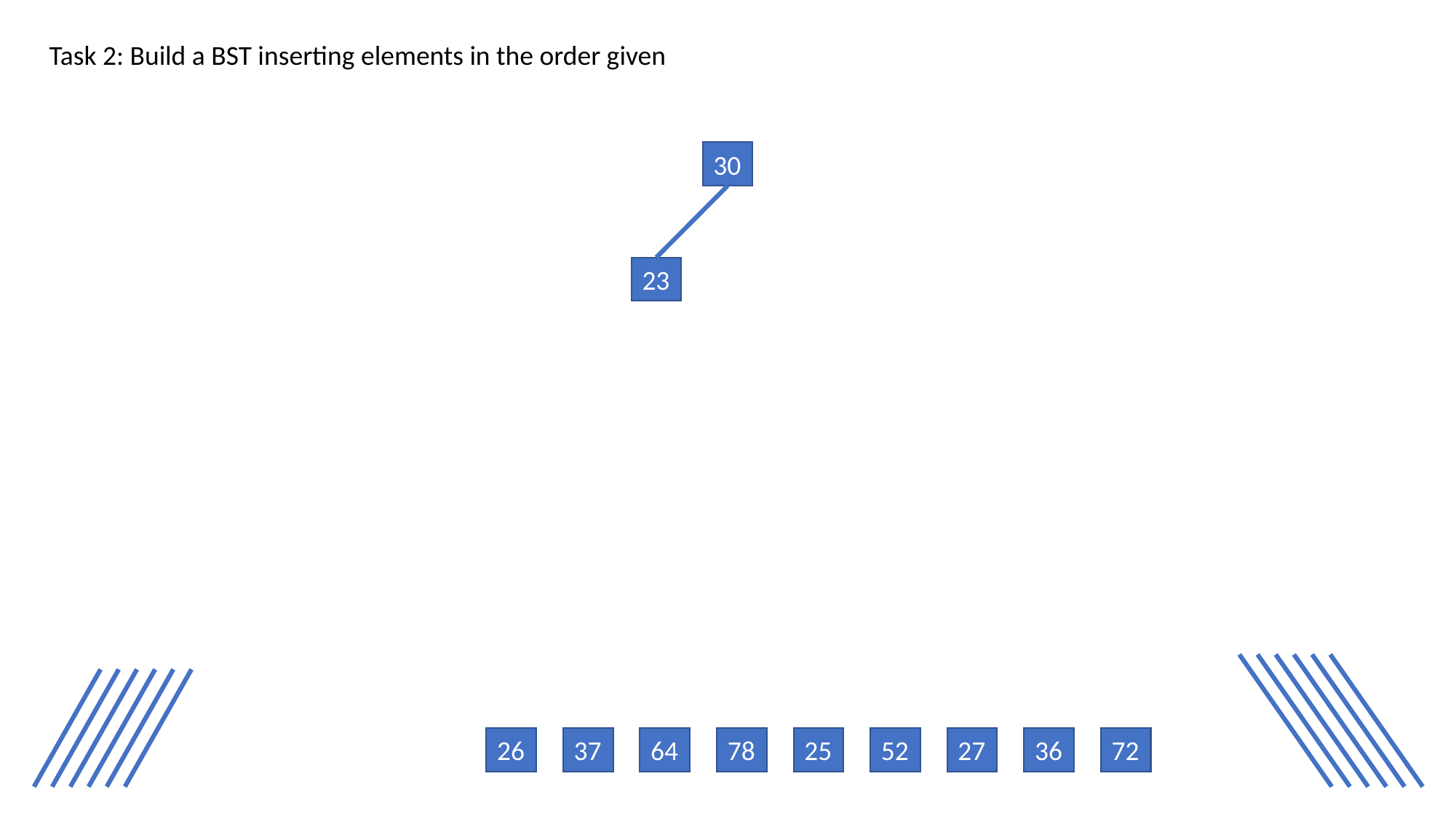

Task 2: Build a BST inserting elements in the order given
30
23
26
37
64
78
25
52
27
36
72